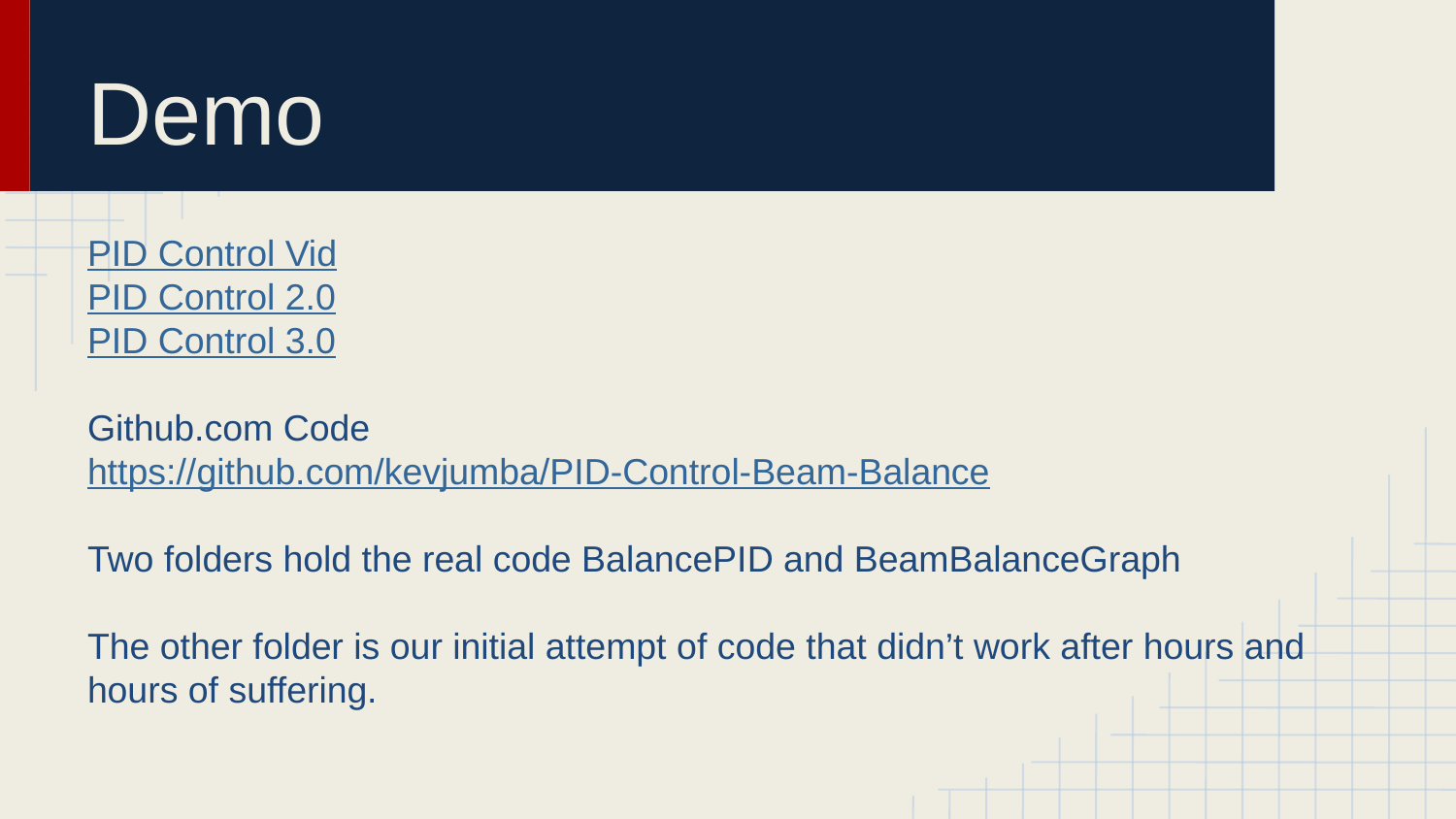

# Demo
PID Control Vid
PID Control 2.0
PID Control 3.0

Github.com Code
https://github.com/kevjumba/PID-Control-Beam-Balance

Two folders hold the real code BalancePID and BeamBalanceGraph

The other folder is our initial attempt of code that didn’t work after hours and hours of suffering.